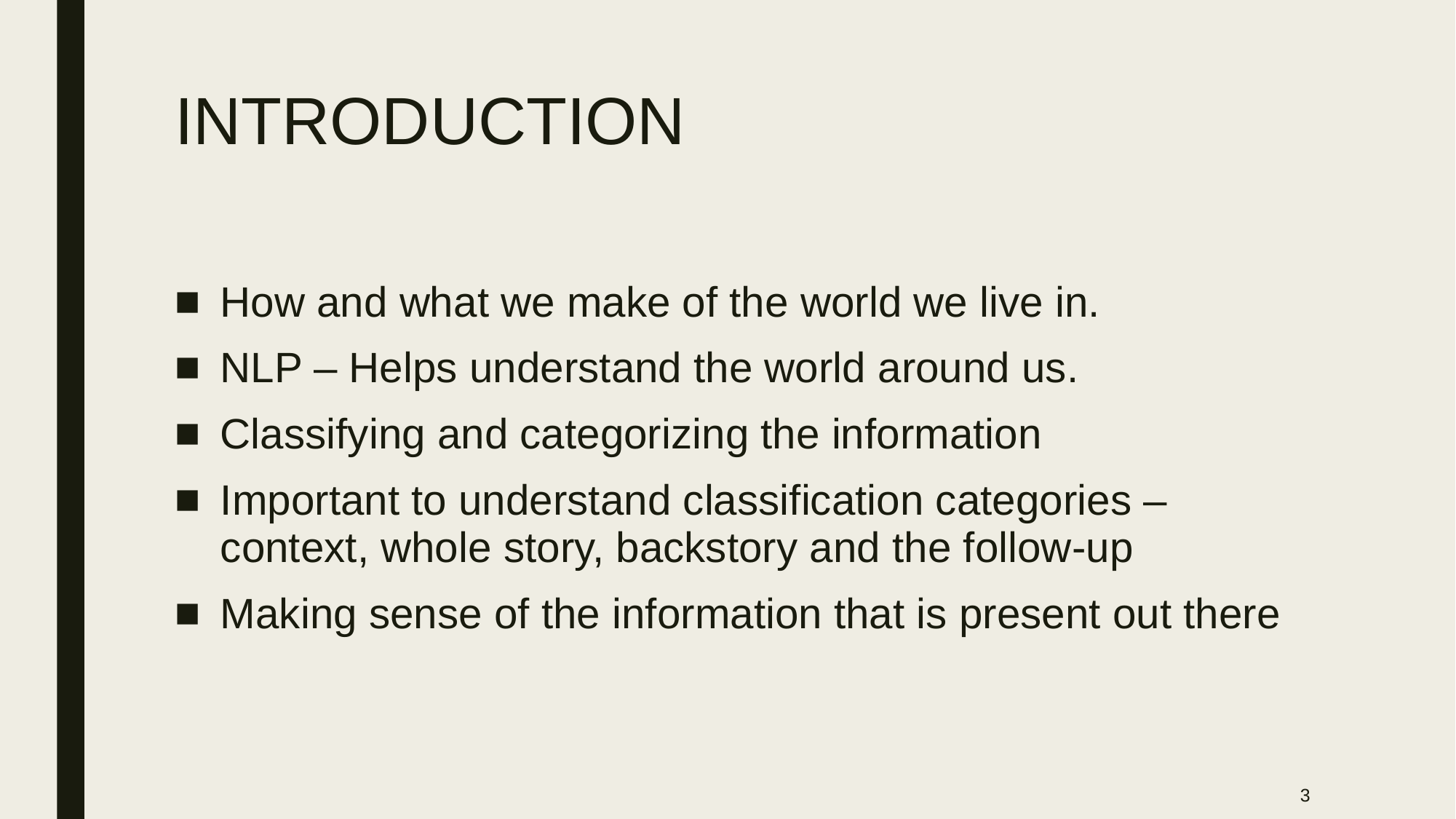

# INTRODUCTION
How and what we make of the world we live in.
NLP – Helps understand the world around us.
Classifying and categorizing the information
Important to understand classification categories – context, whole story, backstory and the follow-up
Making sense of the information that is present out there

3